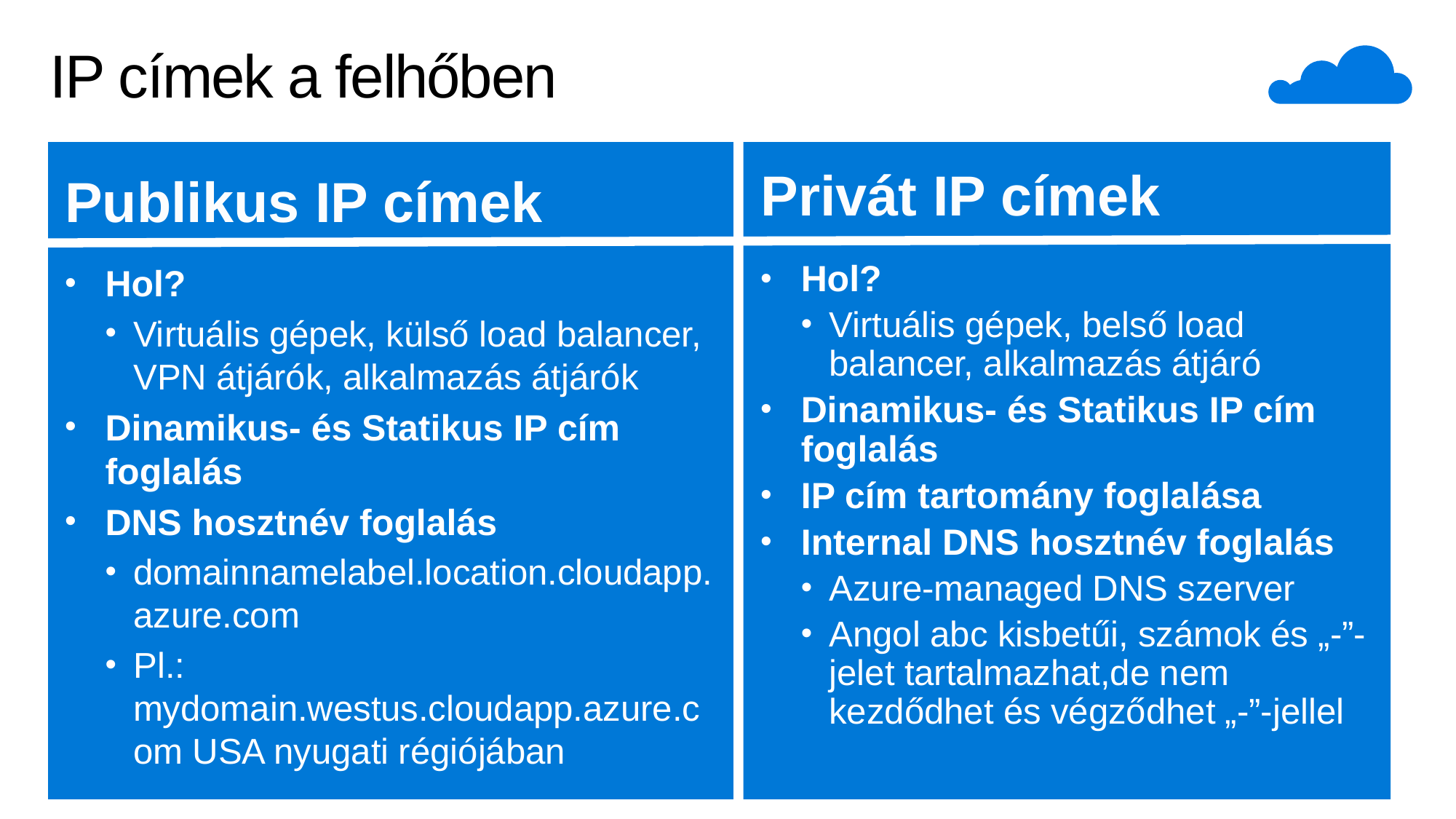

# IP címek a felhőben

Privát IP címek
Publikus IP címek
Hol?
Virtuális gépek, külső load balancer, VPN átjárók, alkalmazás átjárók
Dinamikus- és Statikus IP cím foglalás
DNS hosztnév foglalás
domainnamelabel.location.cloudapp.azure.com
Pl.: mydomain.westus.cloudapp.azure.com USA nyugati régiójában

Hol?
Virtuális gépek, belső load balancer, alkalmazás átjáró
Dinamikus- és Statikus IP cím foglalás
IP cím tartomány foglalása
Internal DNS hosztnév foglalás
Azure-managed DNS szerver
Angol abc kisbetűi, számok és „-”-jelet tartalmazhat,de nem kezdődhet és végződhet „-”-jellel